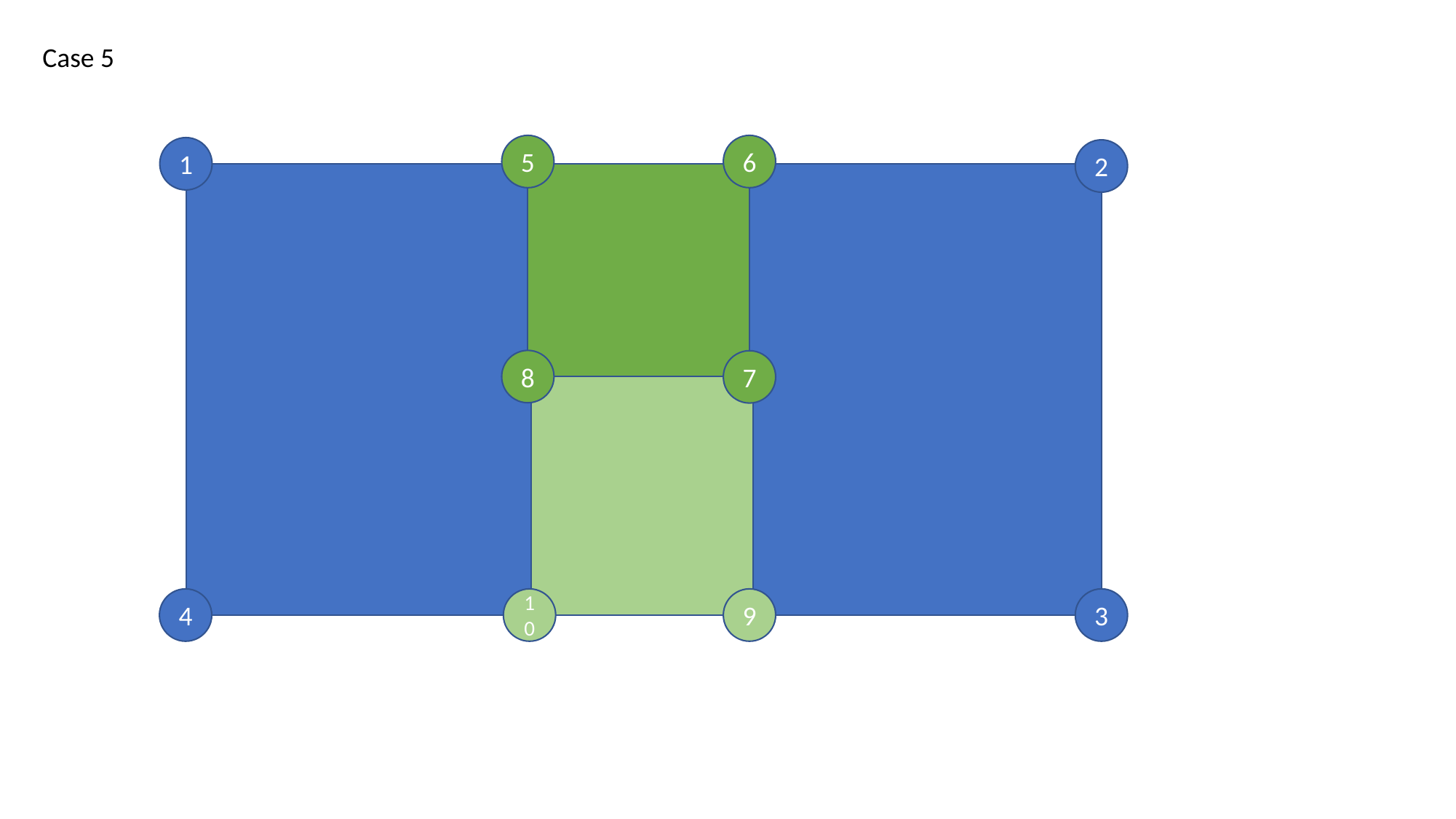

Case 5
6
5
1
2

8
7

4
10
9
3